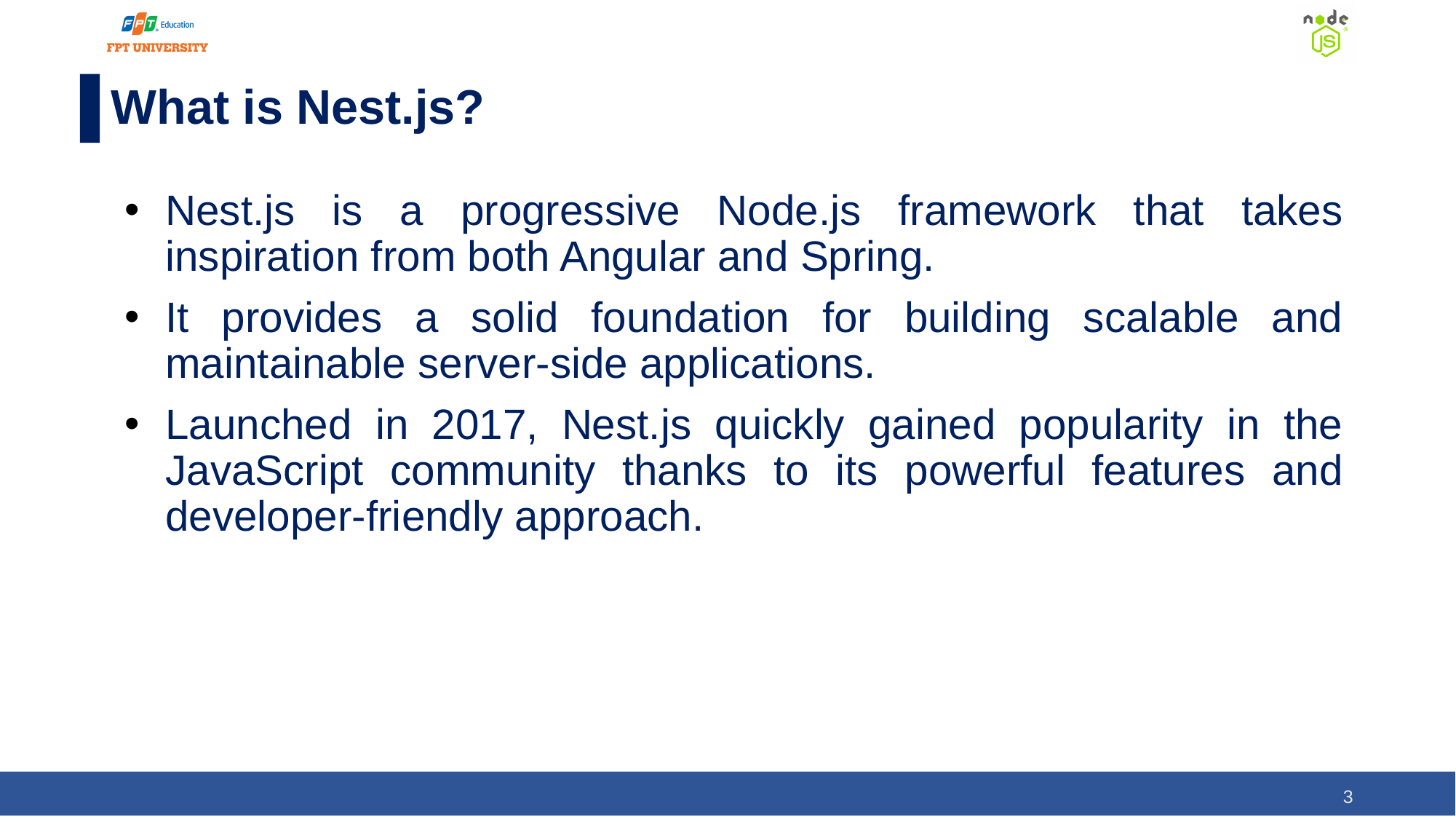

# What is Nest.js?
Nest.js is a progressive Node.js framework that takes inspiration from both Angular and Spring.
It provides a solid foundation for building scalable and maintainable server-side applications.
Launched in 2017, Nest.js quickly gained popularity in the JavaScript community thanks to its powerful features and developer-friendly approach.
3